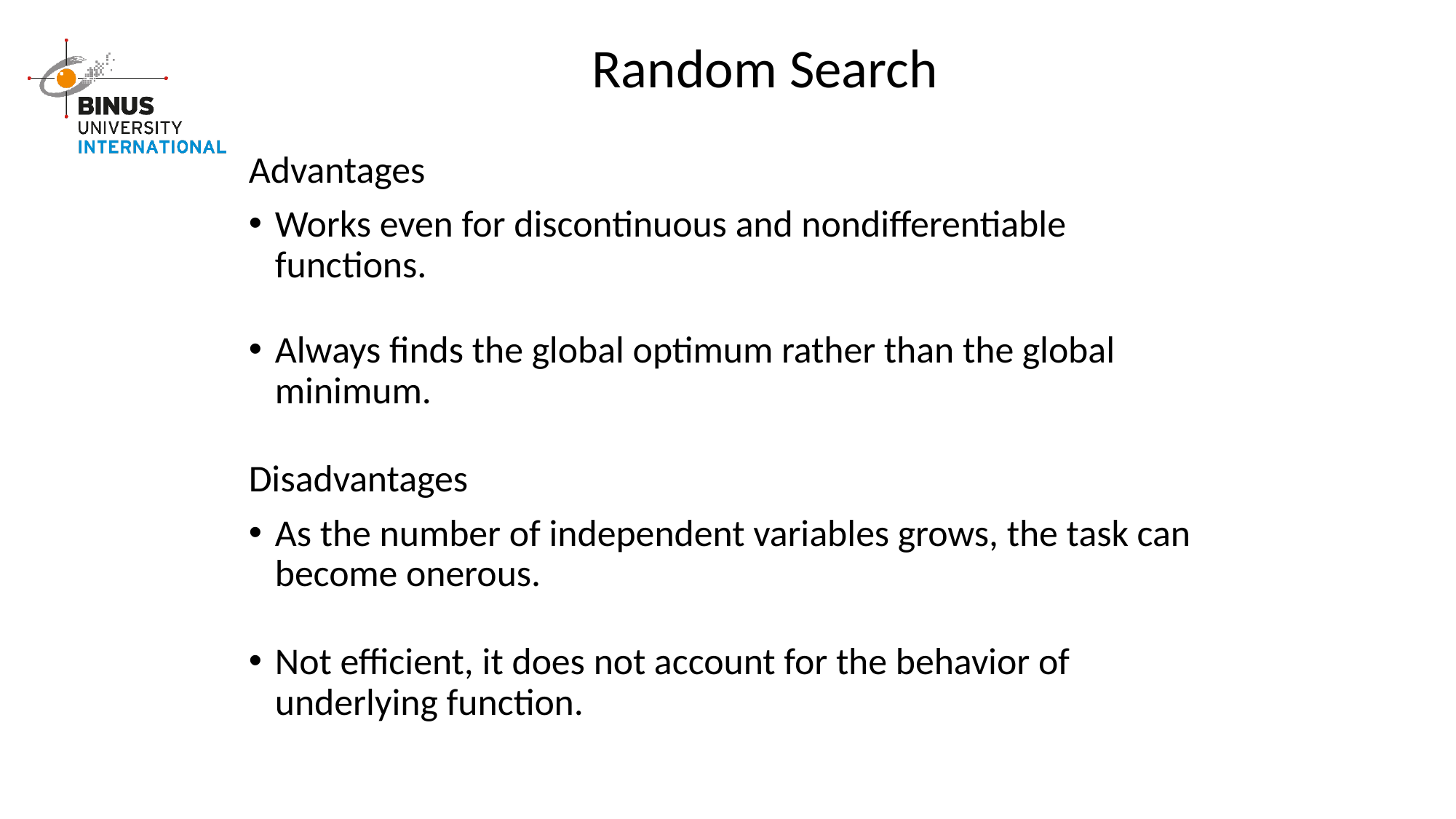

# Random Search
Advantages
Works even for discontinuous and nondifferentiable functions.

Always finds the global optimum rather than the global minimum.

Disadvantages
As the number of independent variables grows, the task can become onerous.

Not efficient, it does not account for the behavior of underlying function.